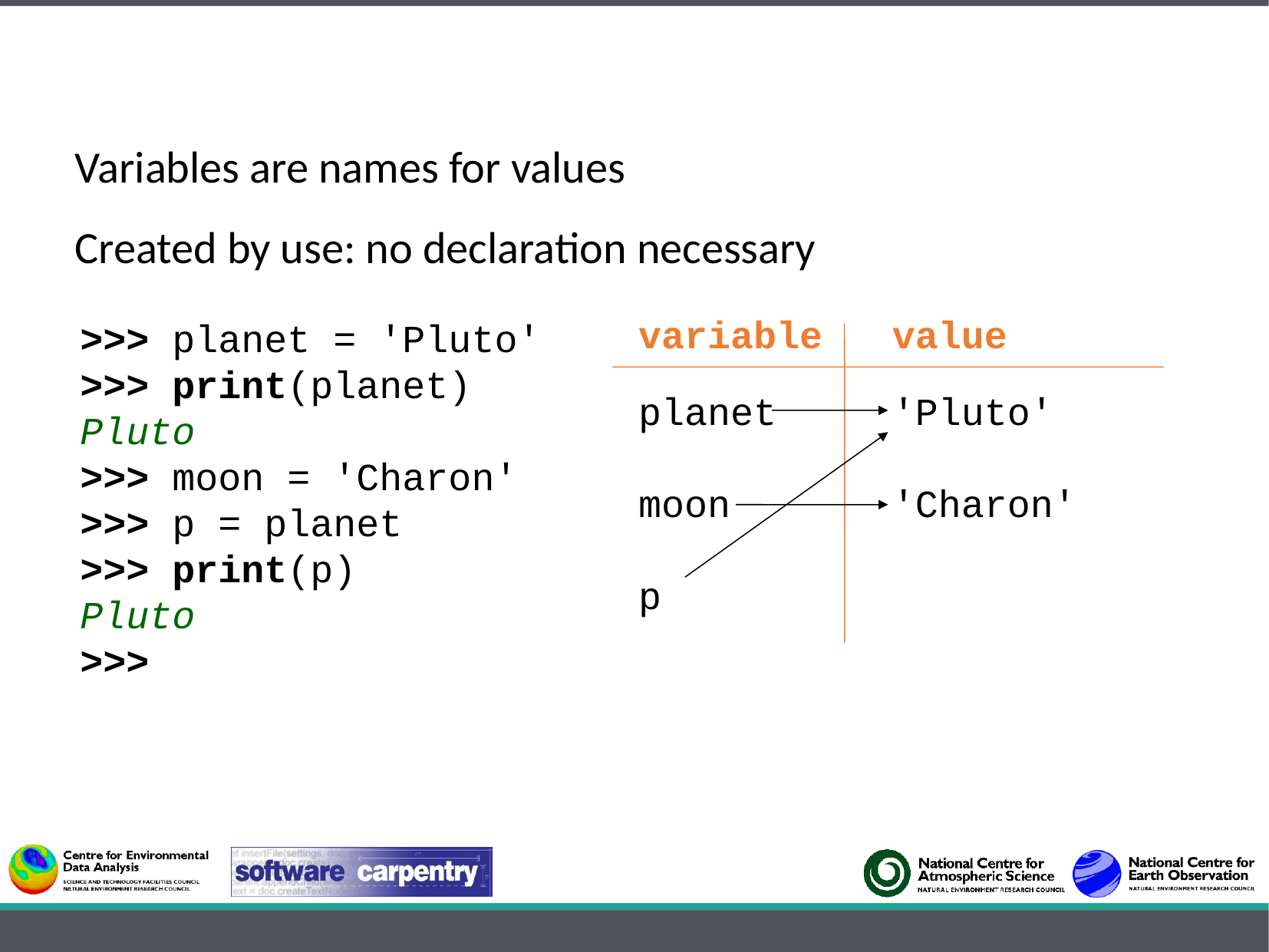

Variables are names for values
Created by use: no declaration necessary
>>> planet = 'Pluto'
>>> print(planet)
Pluto
>>> moon = 'Charon'
>>> p = planet
>>> print(p)
Pluto
>>>
variable
value

'Pluto'

'Charon'
planet

moon

p